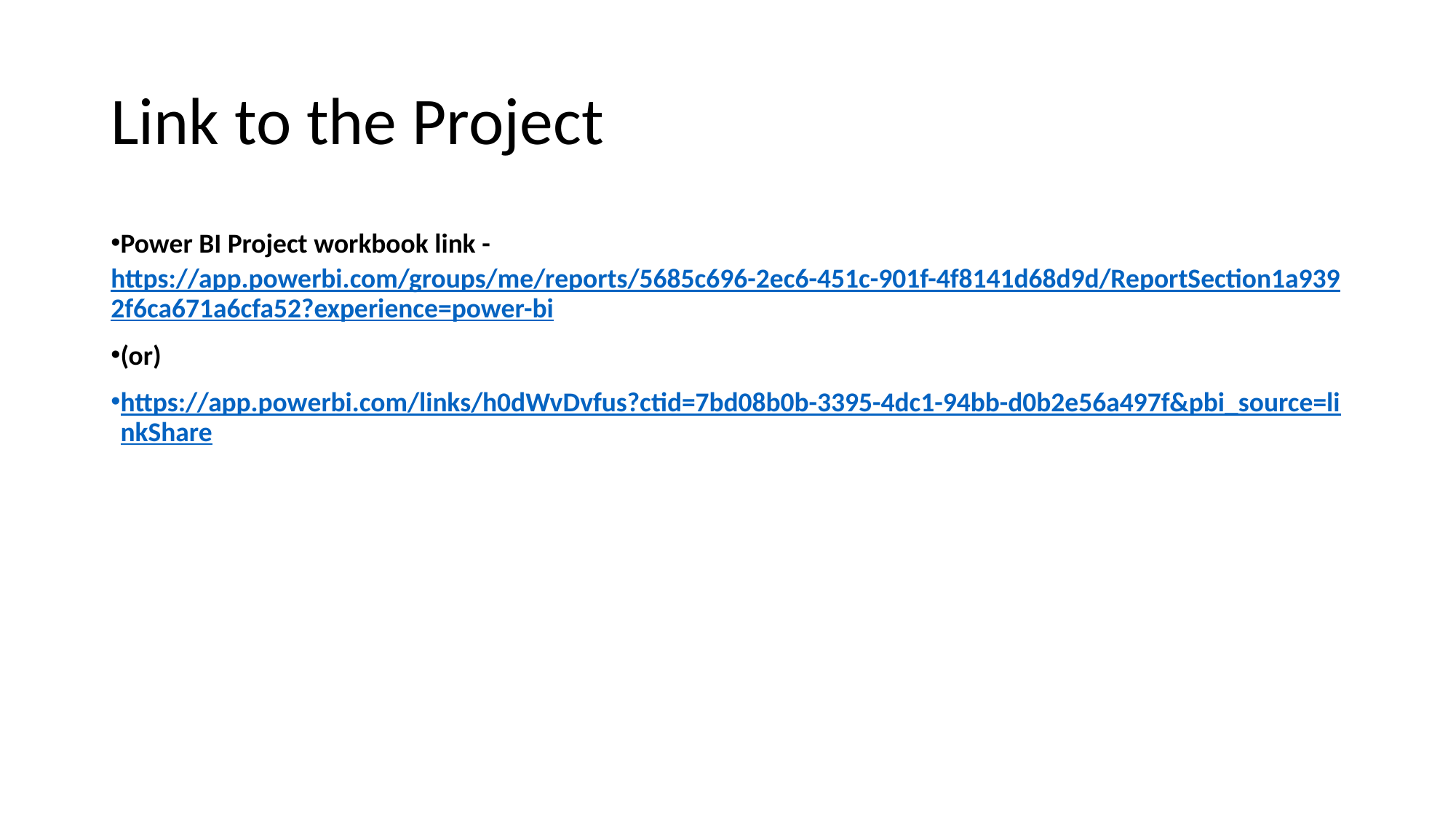

# Link to the Project
Power BI Project workbook link - https://app.powerbi.com/groups/me/reports/5685c696-2ec6-451c-901f-4f8141d68d9d/ReportSection1a9392f6ca671a6cfa52?experience=power-bi
(or)
https://app.powerbi.com/links/h0dWvDvfus?ctid=7bd08b0b-3395-4dc1-94bb-d0b2e56a497f&pbi_source=linkShare